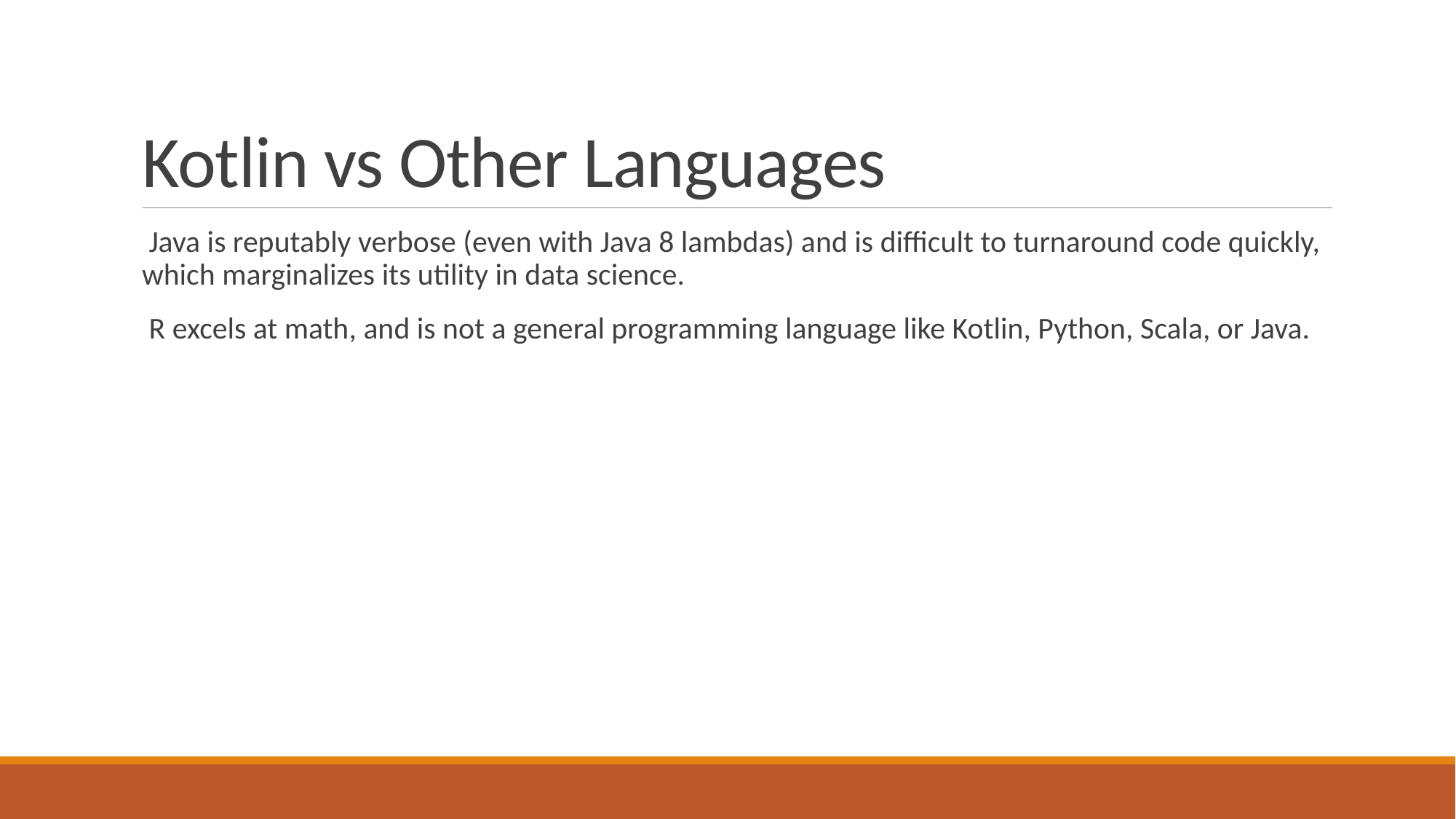

# Kotlin vs Other Languages
 Java is reputably verbose (even with Java 8 lambdas) and is difficult to turnaround code quickly, which marginalizes its utility in data science.
 R excels at math, and is not a general programming language like Kotlin, Python, Scala, or Java.